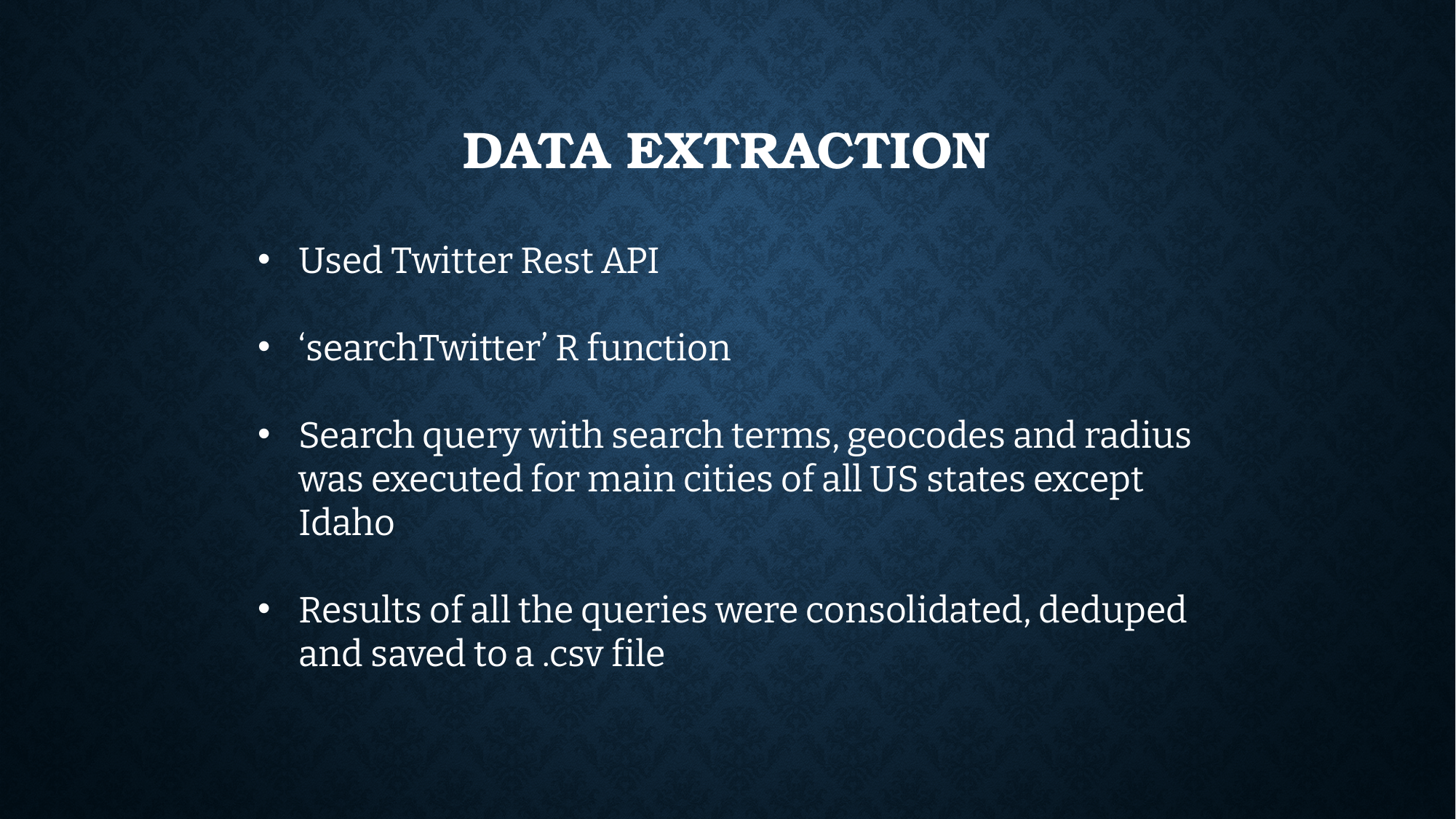

# Data Extraction
Used Twitter Rest API

‘searchTwitter’ R function

Search query with search terms, geocodes and radius was executed for main cities of all US states except Idaho

Results of all the queries were consolidated, deduped and saved to a .csv file